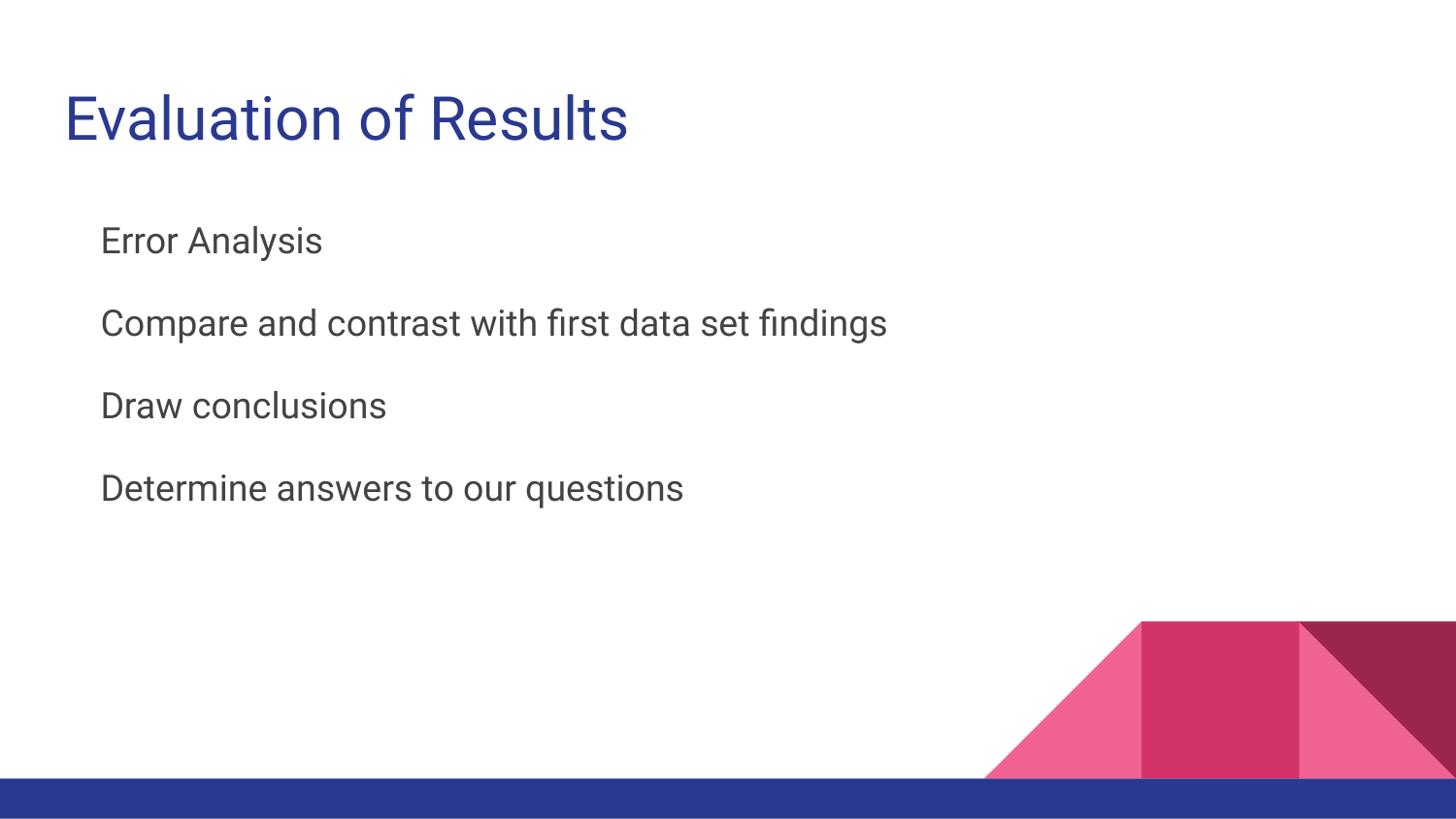

# Evaluation of Results
Error Analysis
Compare and contrast with first data set findings
Draw conclusions
Determine answers to our questions